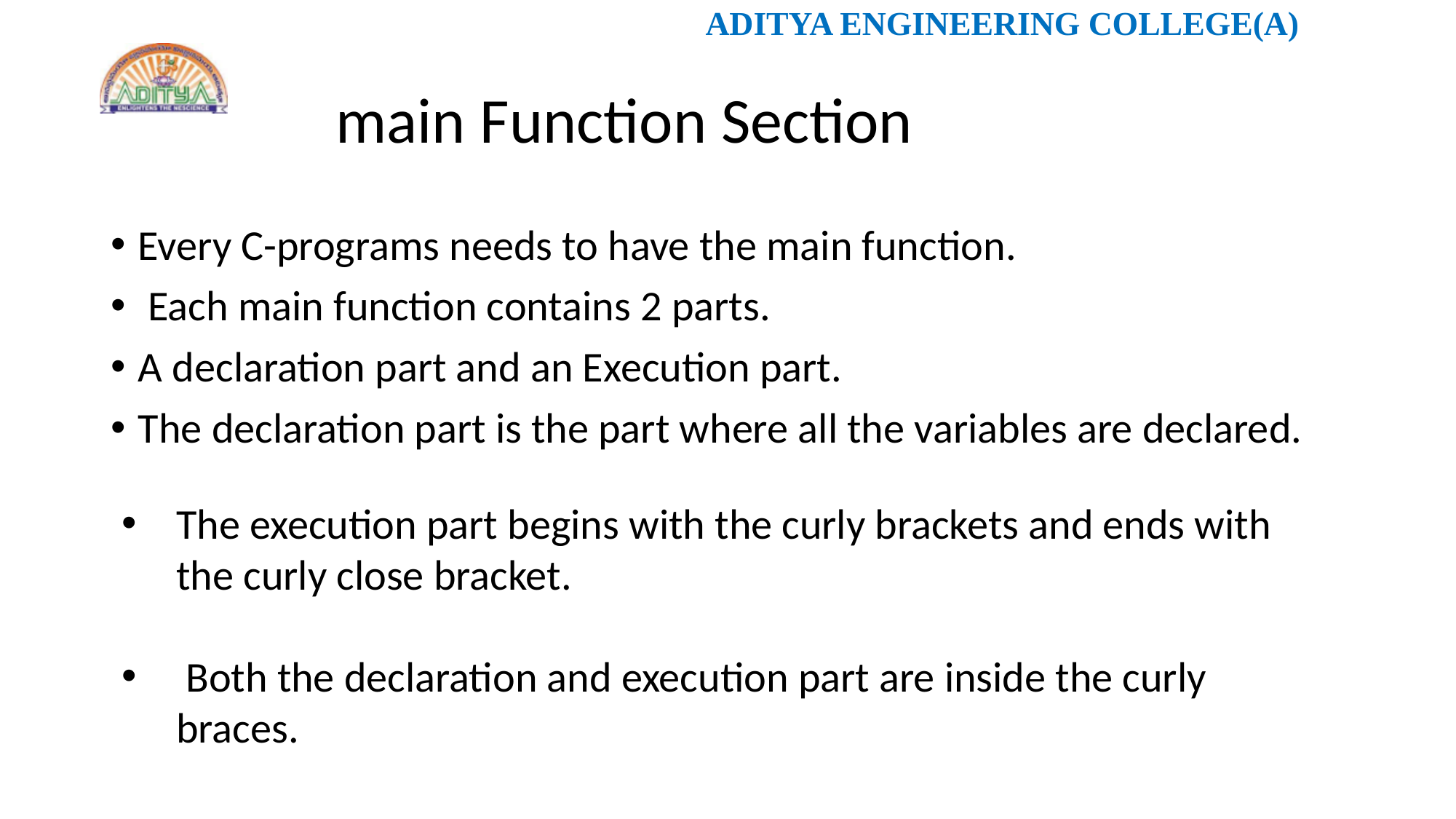

# main Function Section
Every C-programs needs to have the main function.
 Each main function contains 2 parts.
A declaration part and an Execution part.
The declaration part is the part where all the variables are declared.
The execution part begins with the curly brackets and ends with the curly close bracket.

 Both the declaration and execution part are inside the curly braces.